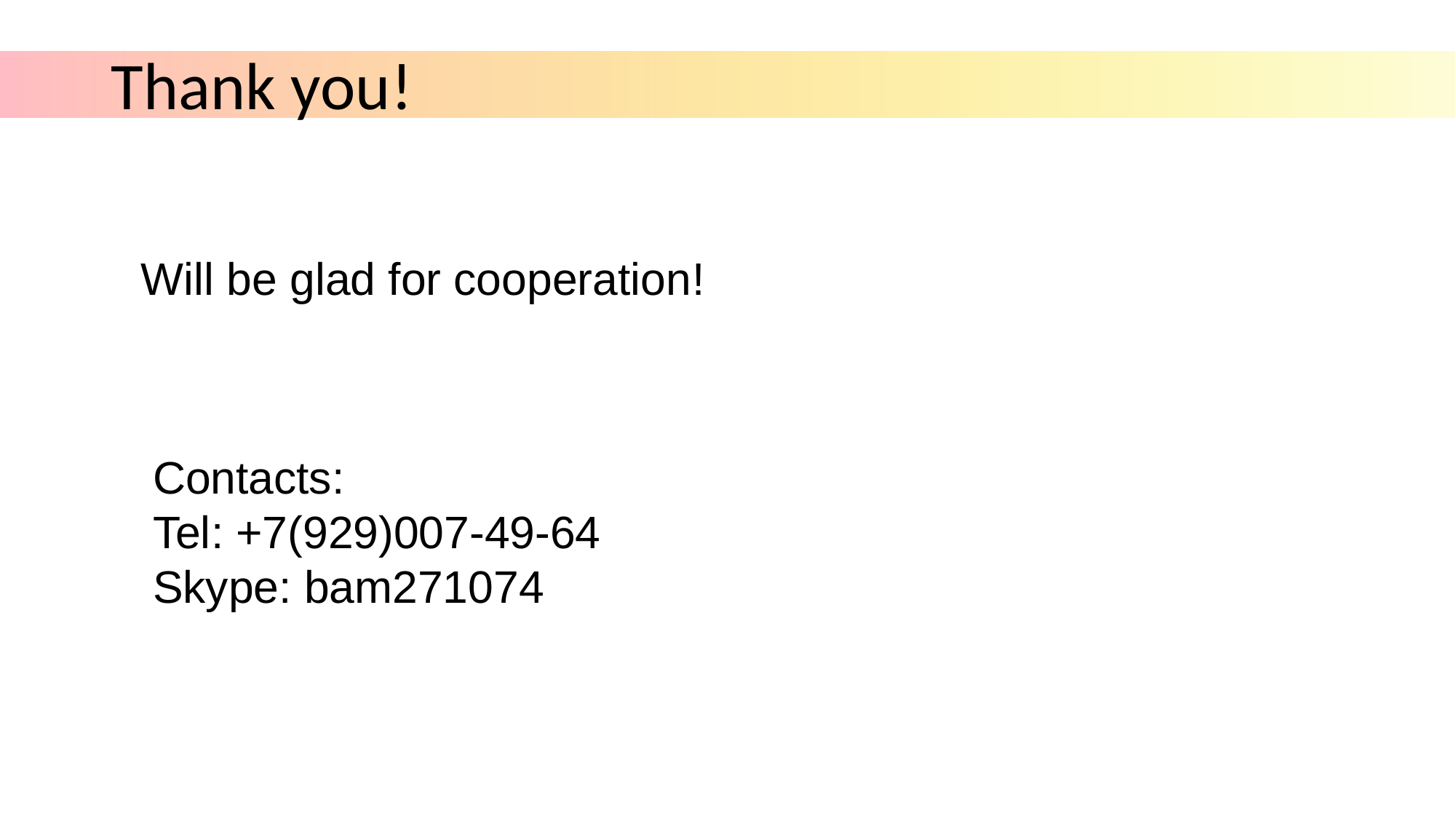

# Thank you!

Will be glad for cooperation!
Contacts:
Tel: +7(929)007-49-64
Skype: bam271074